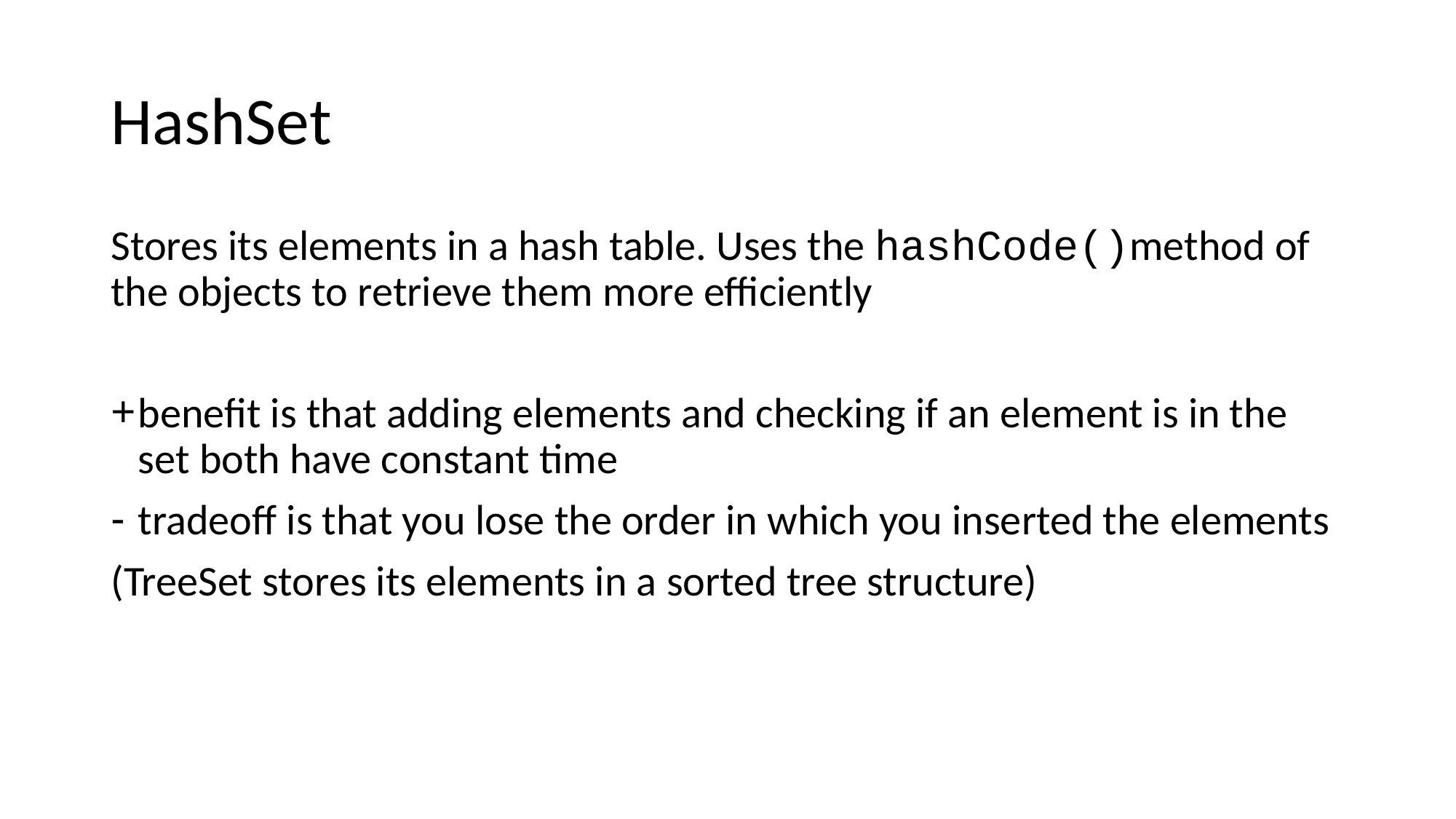

# HashSet
Stores its elements in a hash table. Uses the hashCode()method of the objects to retrieve them more efficiently

benefit is that adding elements and checking if an element is in the set both have constant time
tradeoff is that you lose the order in which you inserted the elements
(TreeSet stores its elements in a sorted tree structure)